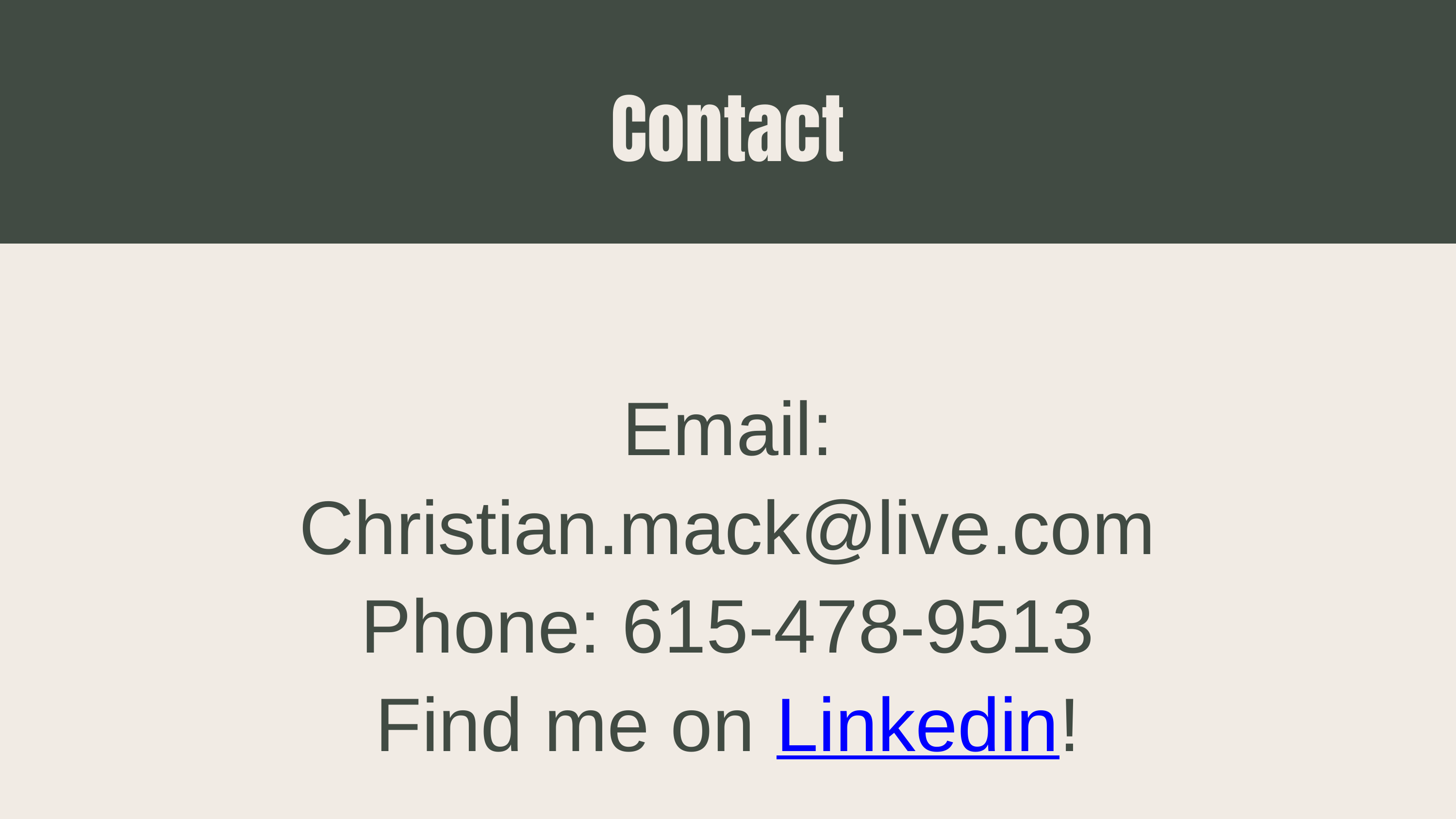

Contact
Email: Christian.mack@live.com
Phone: 615-478-9513
Find me on Linkedin!